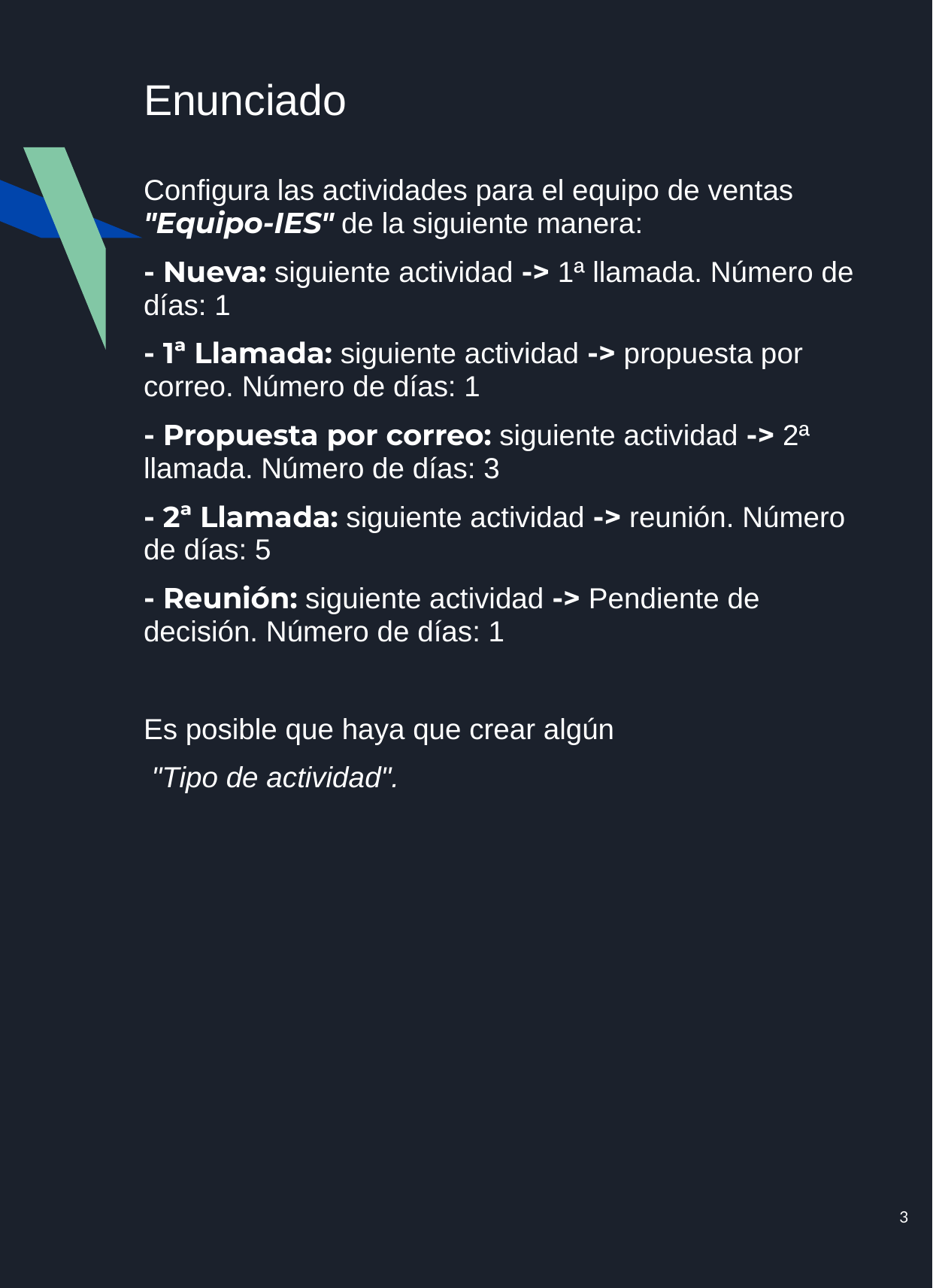

# Enunciado
Configura las actividades para el equipo de ventas "Equipo-IES" de la siguiente manera:
- Nueva: siguiente actividad -> 1ª llamada. Número de días: 1
- 1ª Llamada: siguiente actividad -> propuesta por correo. Número de días: 1
- Propuesta por correo: siguiente actividad -> 2ª llamada. Número de días: 3
- 2ª Llamada: siguiente actividad -> reunión. Número de días: 5
- Reunión: siguiente actividad -> Pendiente de decisión. Número de días: 1

Es posible que haya que crear algún
 "Tipo de actividad".

3